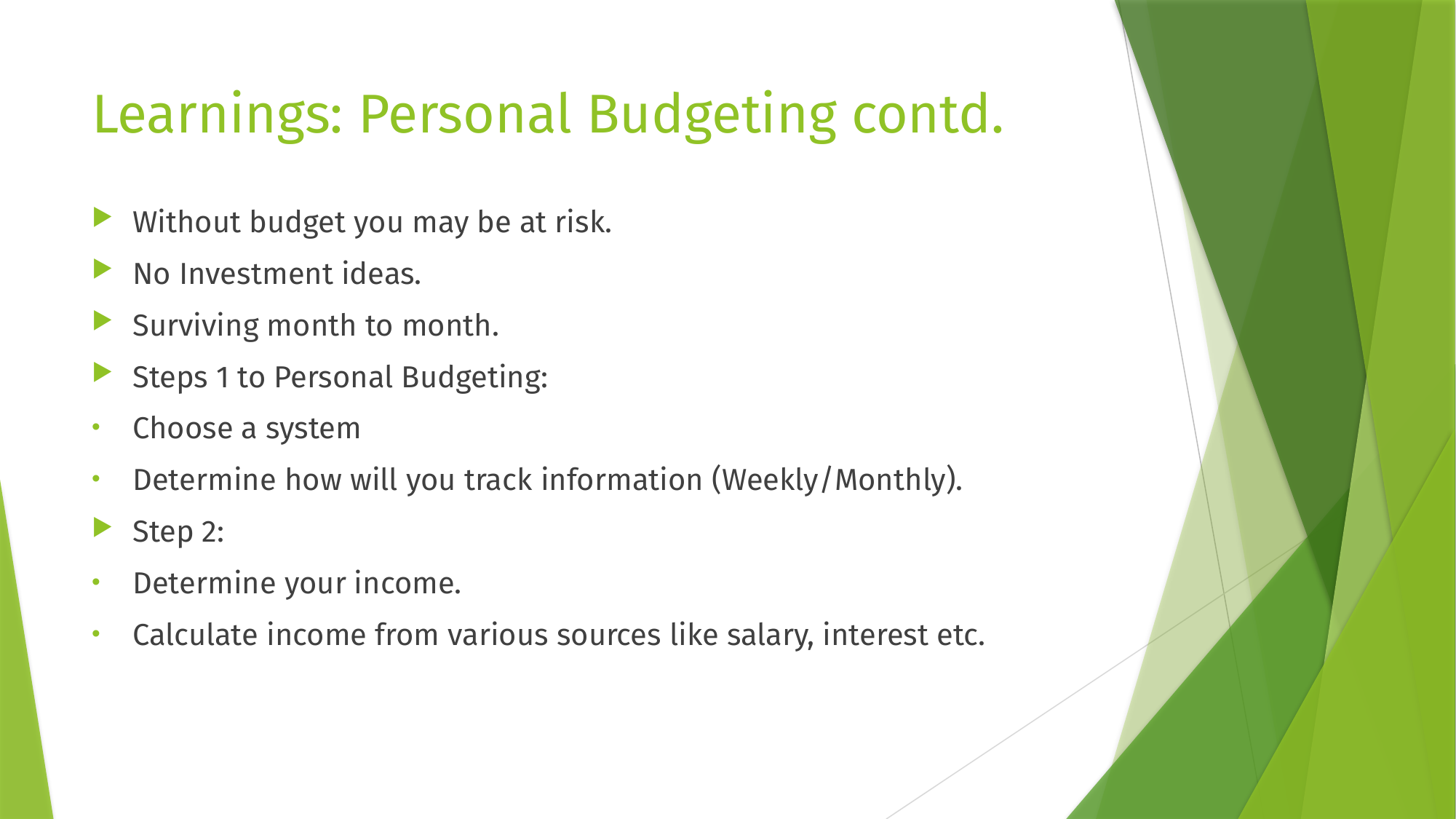

# Learnings: Personal Budgeting contd.
Without budget you may be at risk.
No Investment ideas.
Surviving month to month.
Steps 1 to Personal Budgeting:
Choose a system
Determine how will you track information (Weekly/Monthly).
Step 2:
Determine your income.
Calculate income from various sources like salary, interest etc.